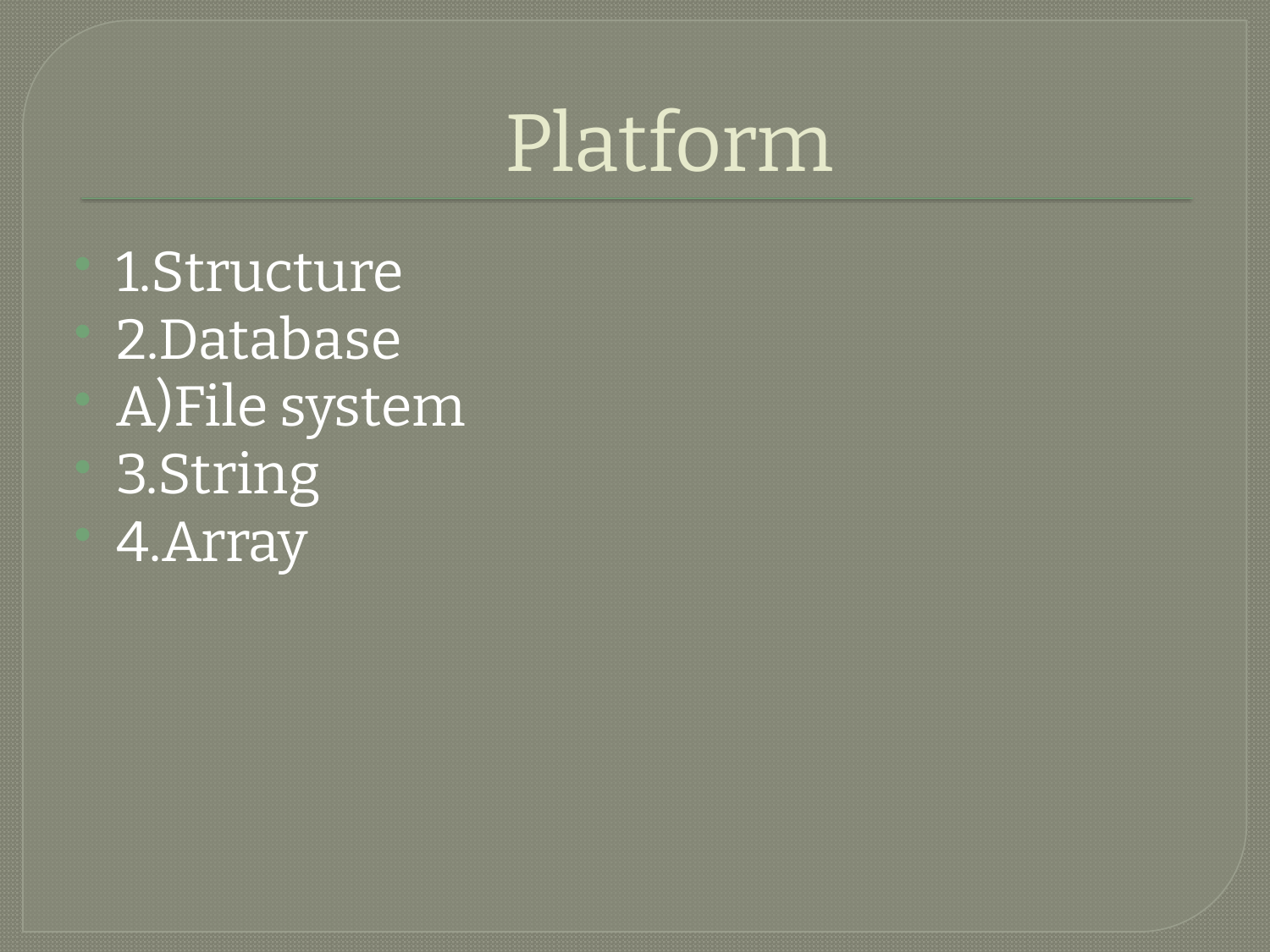

# Platform
1.Structure
2.Database
A)File system
3.String
4.Array